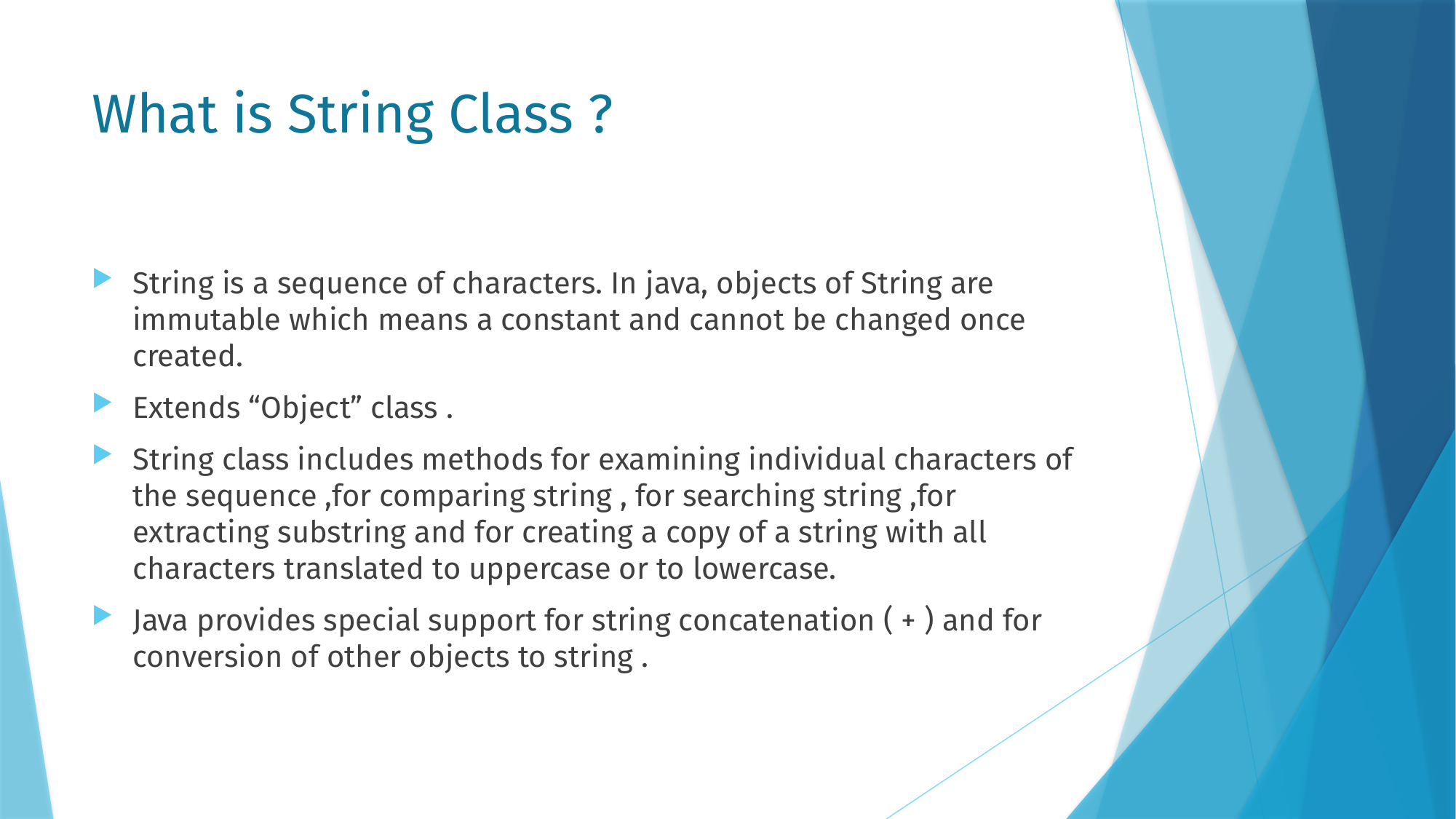

# What is String Class ?
String is a sequence of characters. In java, objects of String are immutable which means a constant and cannot be changed once created.
Extends “Object” class .
String class includes methods for examining individual characters of the sequence ,for comparing string , for searching string ,for extracting substring and for creating a copy of a string with all characters translated to uppercase or to lowercase.
Java provides special support for string concatenation ( + ) and for conversion of other objects to string .